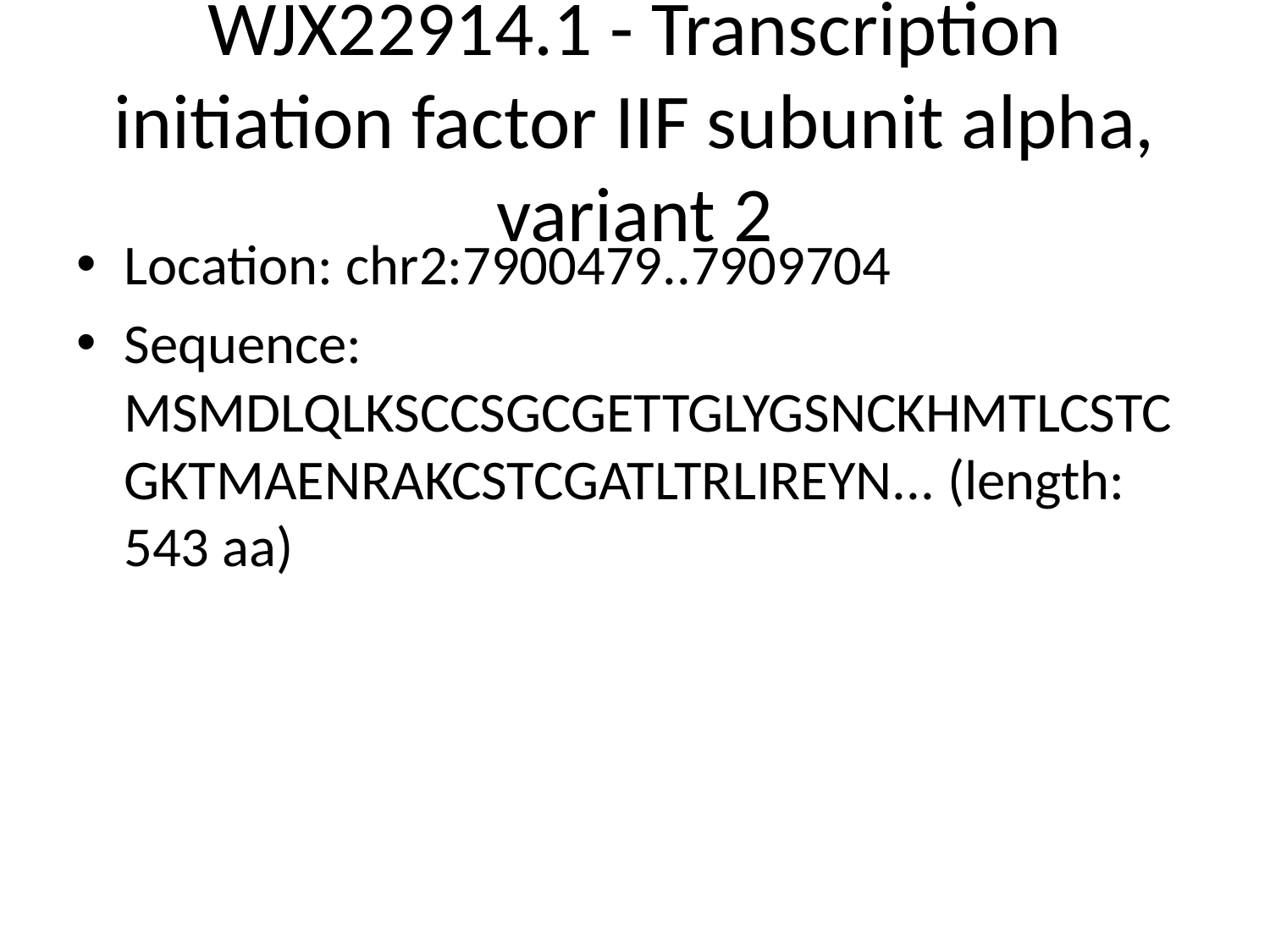

# WJX22914.1 - Transcription initiation factor IIF subunit alpha, variant 2
Location: chr2:7900479..7909704
Sequence: MSMDLQLKSCCSGCGETTGLYGSNCKHMTLCSTCGKTMAENRAKCSTCGATLTRLIREYN... (length: 543 aa)